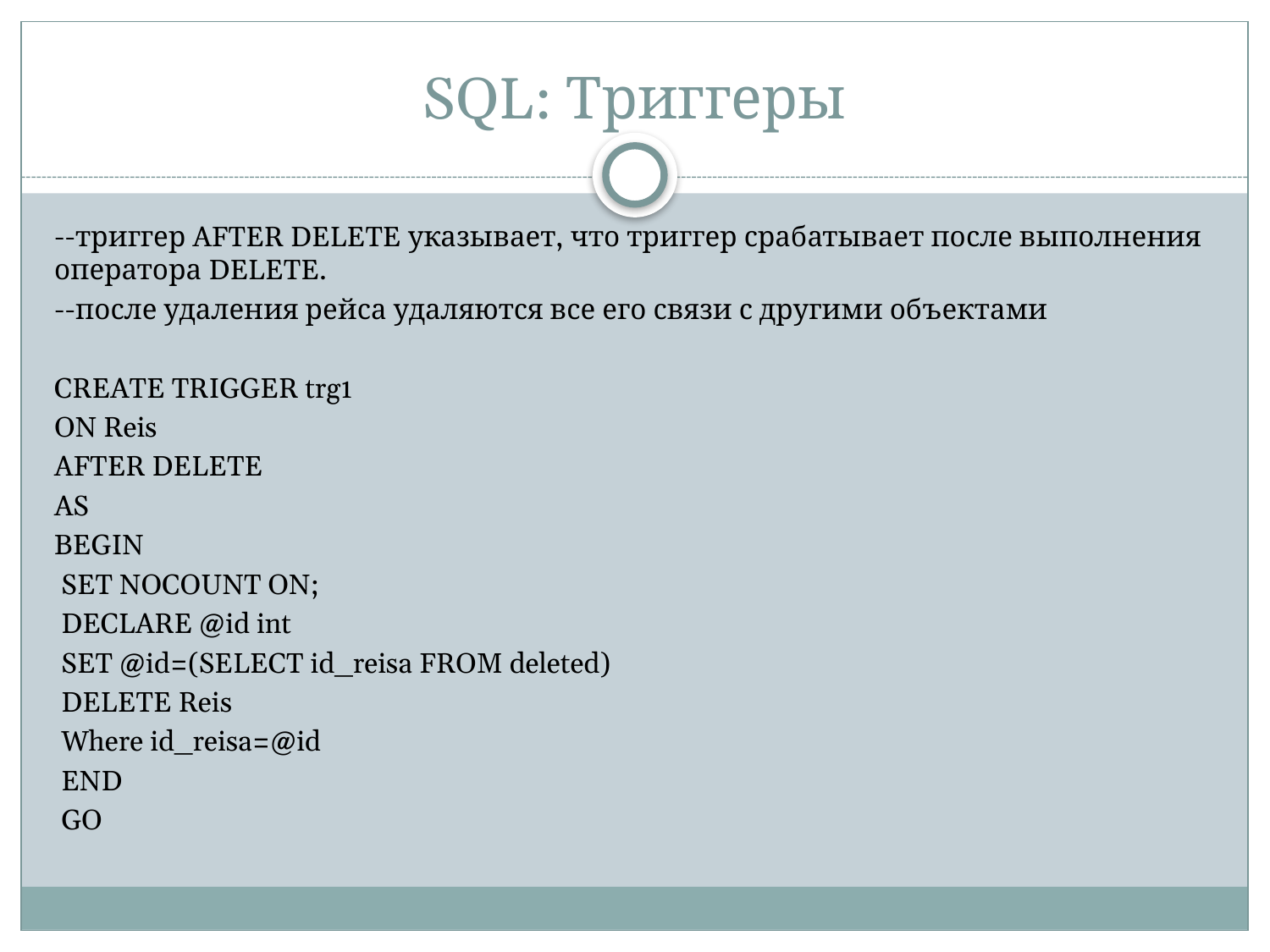

# SQL: Триггеры
--триггер AFTER DELETE указывает, что триггер срабатывает после выполнения оператора DELETE.
--после удаления рейса удаляются все его связи с другими объектами

CREATE TRIGGER trg1
ON Reis
AFTER DELETE
AS
BEGIN
 SET NOCOUNT ON;
 DECLARE @id int
 SET @id=(SELECT id_reisa FROM deleted)
 DELETE Reis
 Where id_reisa=@id
 END
 GO